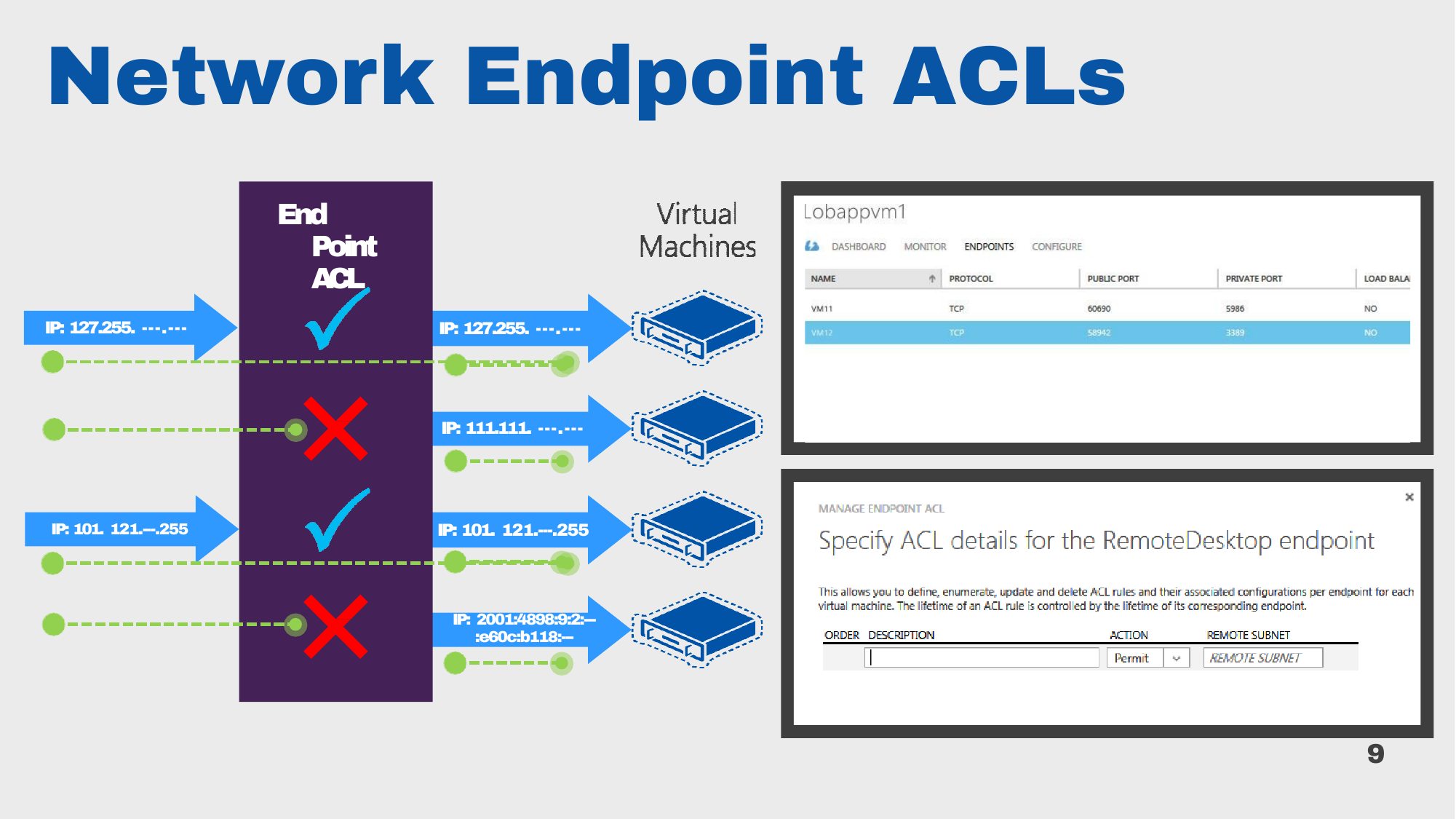

# Network Endpoint ACLs

End Point  ACL

IP: 127.255. ---.---
IP: 127.255. ---.---

IP: 111.111. ---.---

IP: 101. 121.---.255
IP: 101. 121.---.255

IP: 2001:4898:9:2:---
:e60c:b118:---

29